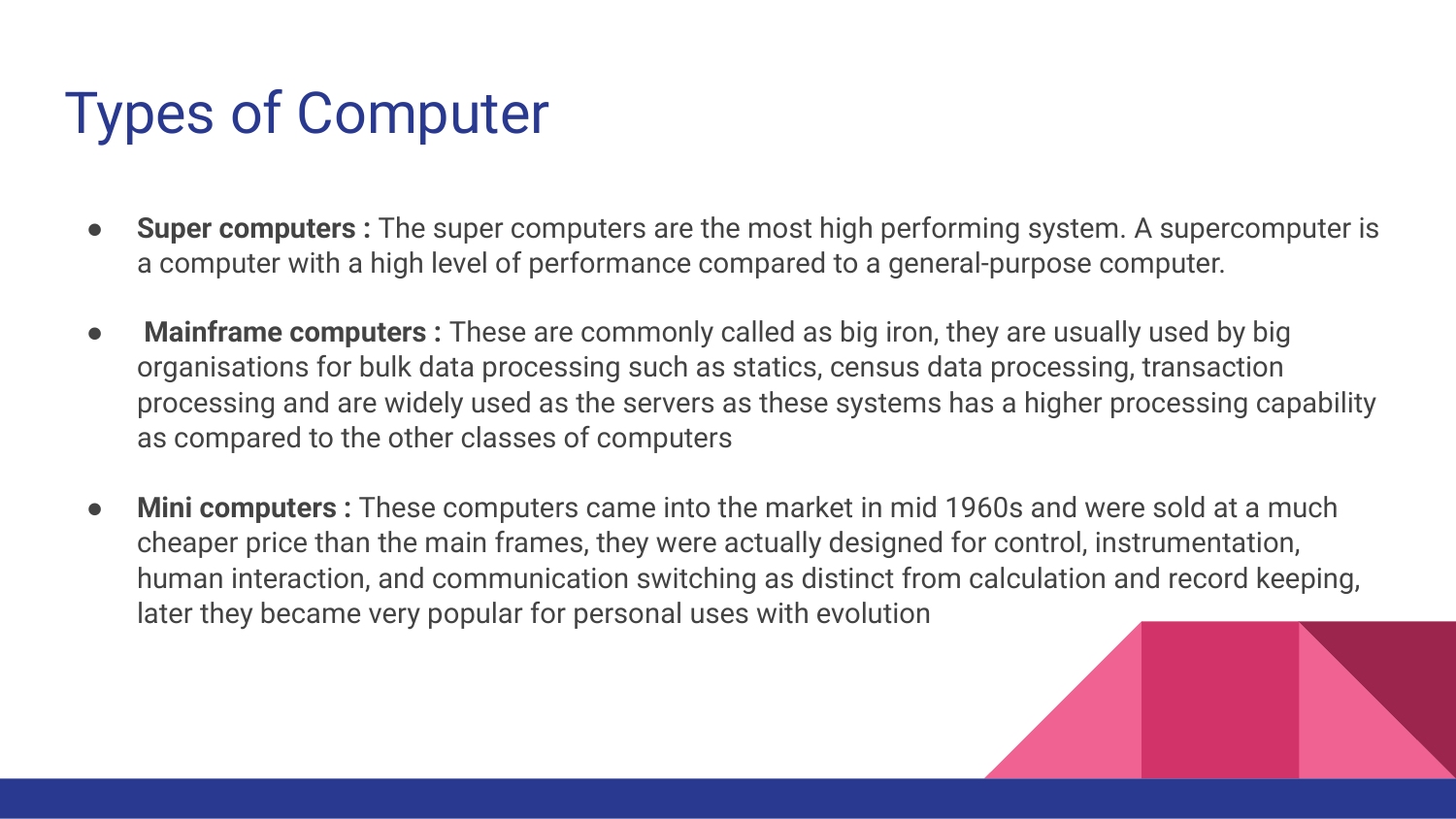

# Types of Computer
Super computers : The super computers are the most high performing system. A supercomputer is a computer with a high level of performance compared to a general-purpose computer.
 Mainframe computers : These are commonly called as big iron, they are usually used by big organisations for bulk data processing such as statics, census data processing, transaction processing and are widely used as the servers as these systems has a higher processing capability as compared to the other classes of computers
Mini computers : These computers came into the market in mid 1960s and were sold at a much cheaper price than the main frames, they were actually designed for control, instrumentation, human interaction, and communication switching as distinct from calculation and record keeping, later they became very popular for personal uses with evolution